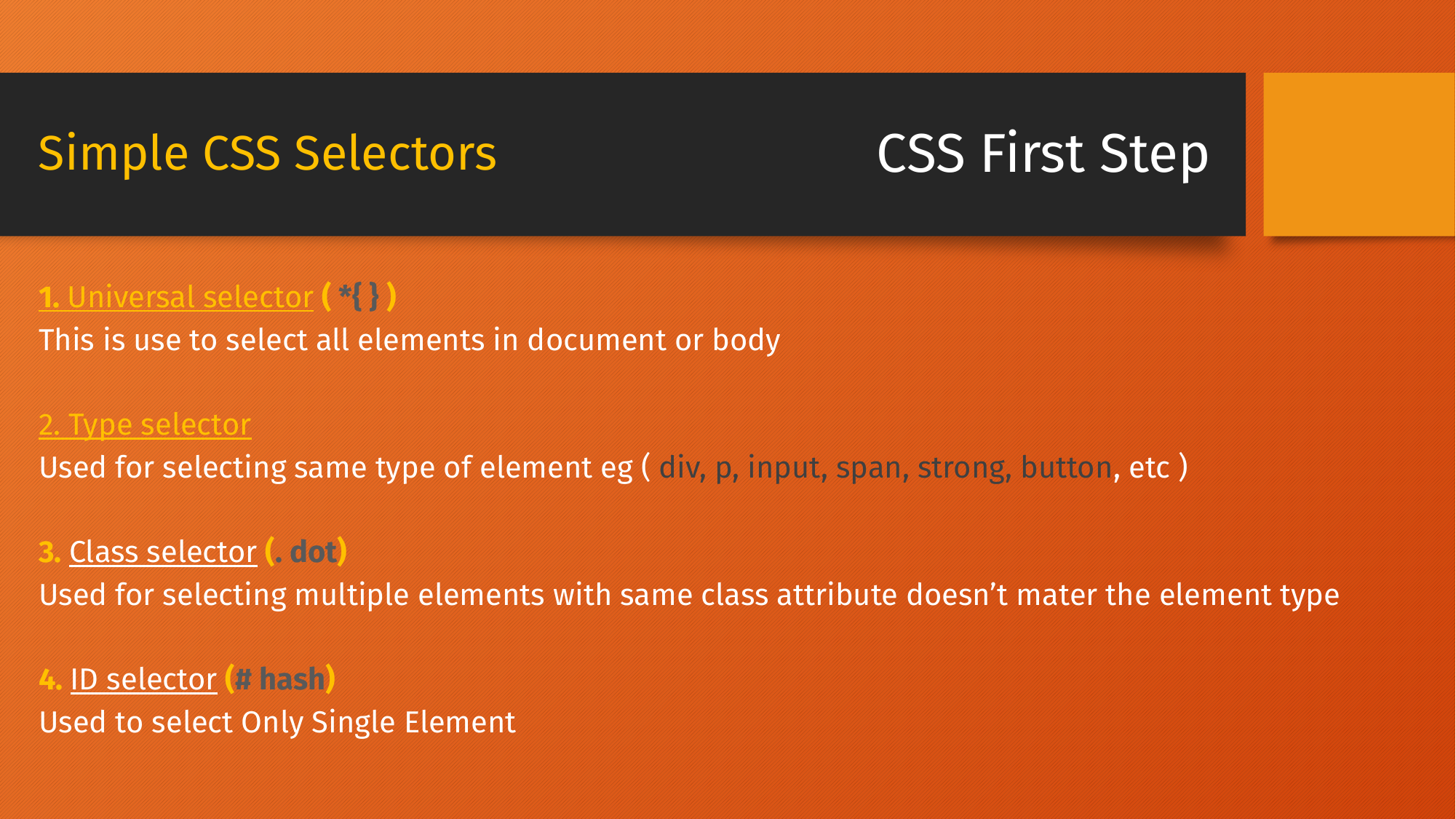

# CSS First Step
Simple CSS Selectors

1. Universal selector ( *{ } )
This is use to select all elements in document or body

2. Type selector
Used for selecting same type of element eg ( div, p, input, span, strong, button, etc )

3. Class selector (. dot)
Used for selecting multiple elements with same class attribute doesn’t mater the element type

4. ID selector (# hash)
Used to select Only Single Element